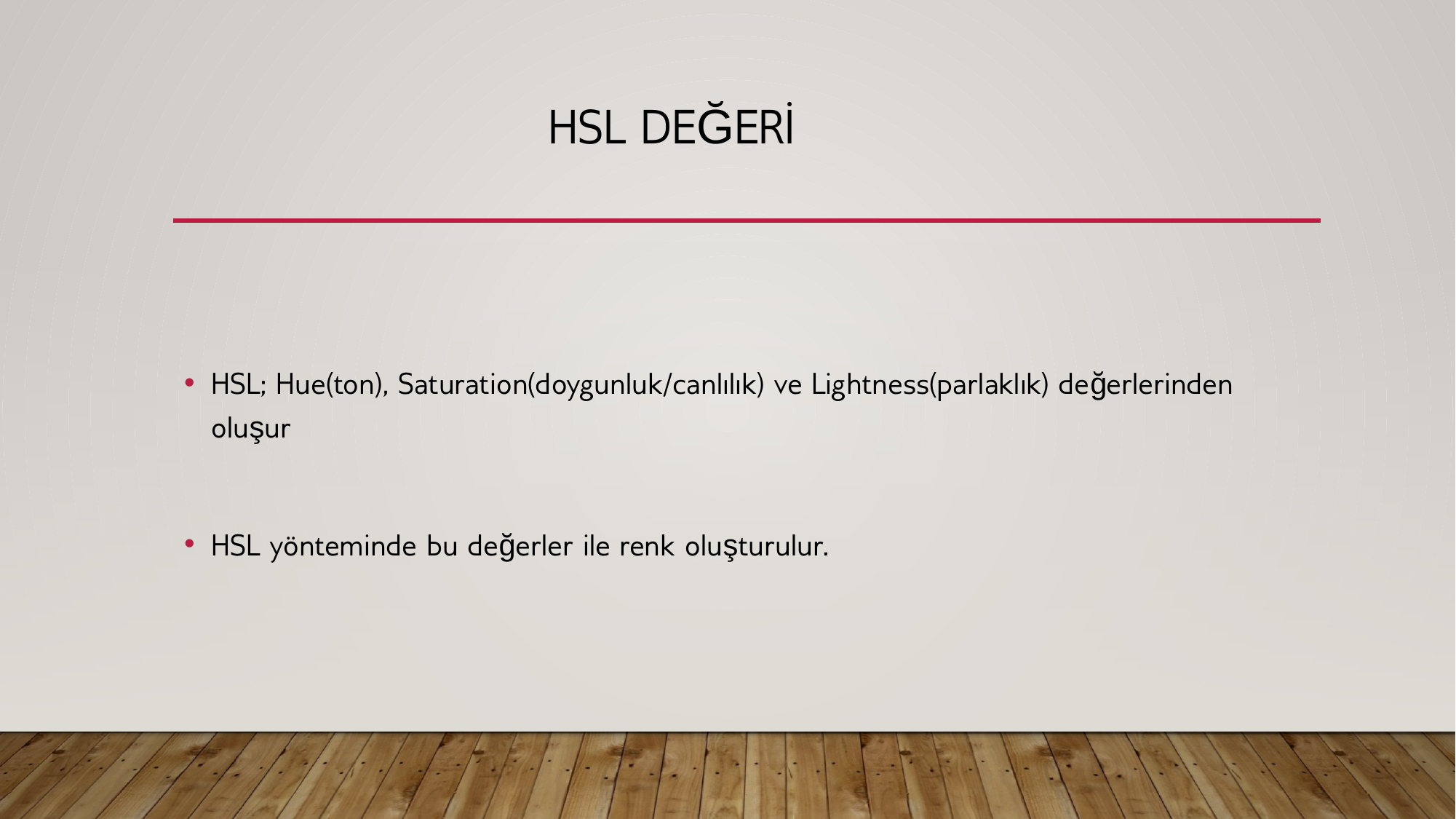

# HSL DEĞERİ

HSL; Hue(ton), Saturation(doygunluk/canlılık) ve Lightness(parlaklık) değerlerinden oluşur

HSL yönteminde bu değerler ile renk oluşturulur.